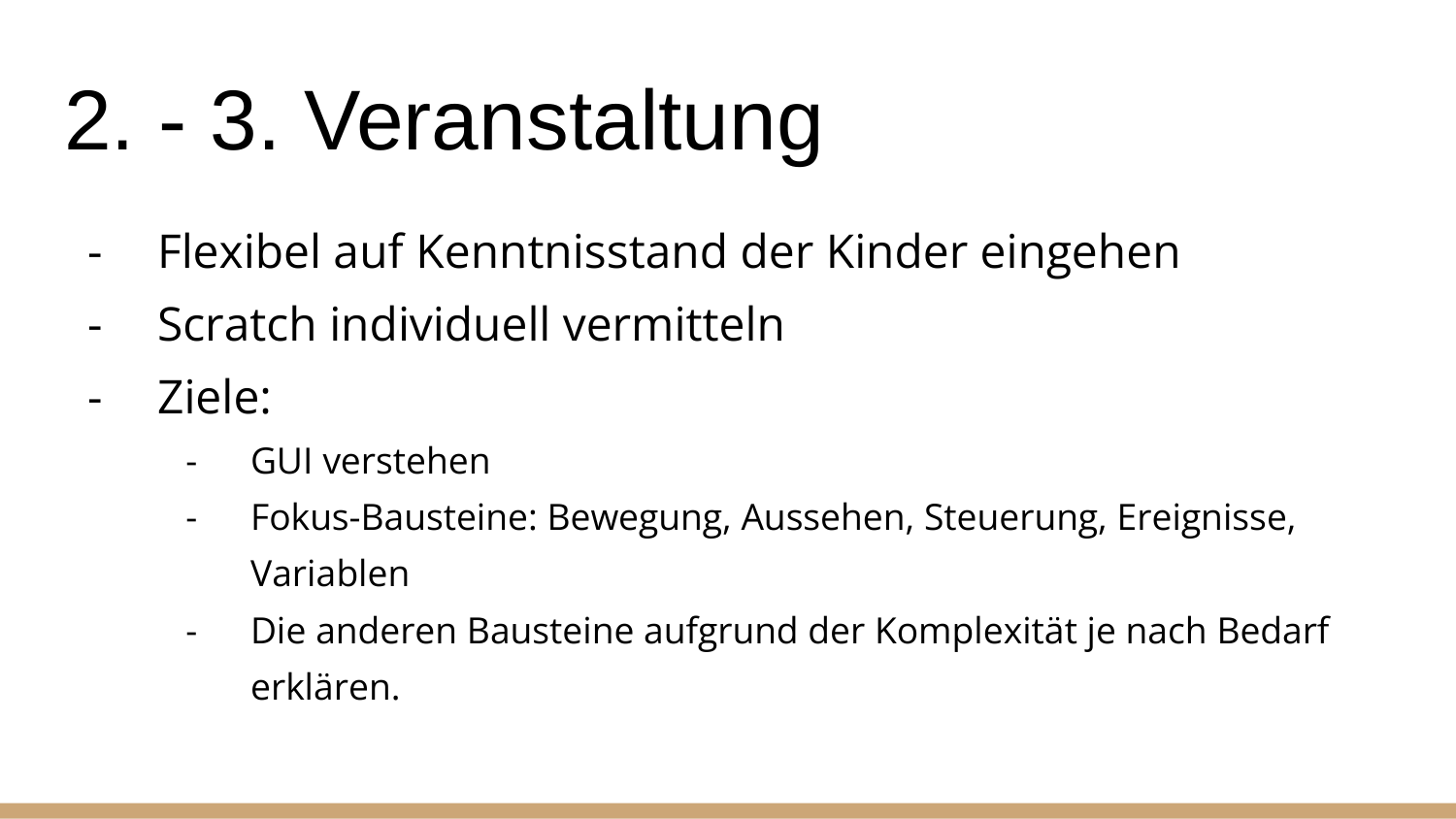

# 2. - 3. Veranstaltung
Flexibel auf Kenntnisstand der Kinder eingehen
Scratch individuell vermitteln
Ziele:
GUI verstehen
Fokus-Bausteine: Bewegung, Aussehen, Steuerung, Ereignisse, Variablen
Die anderen Bausteine aufgrund der Komplexität je nach Bedarf erklären.